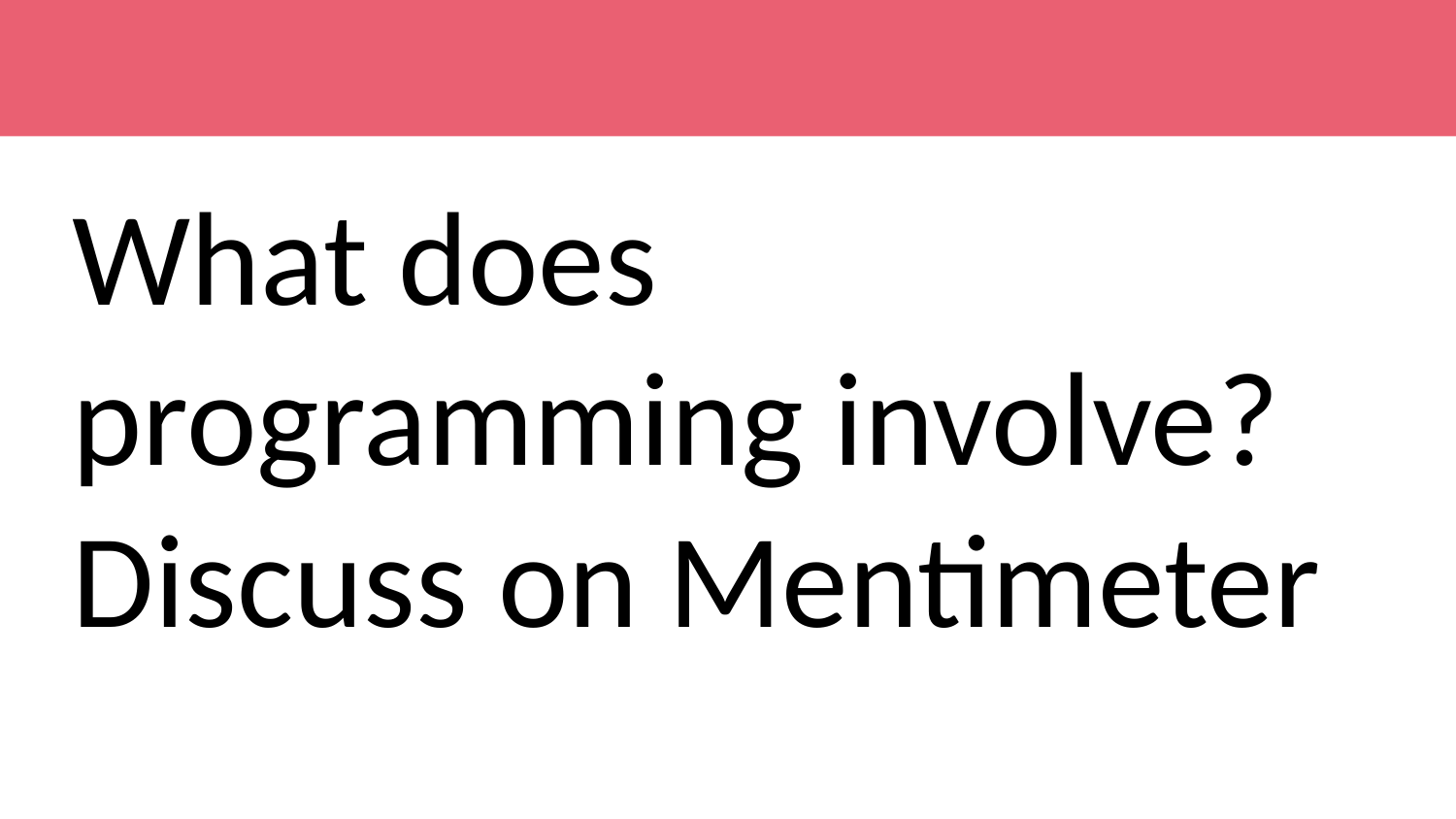

What does programming involve?
Discuss on Mentimeter